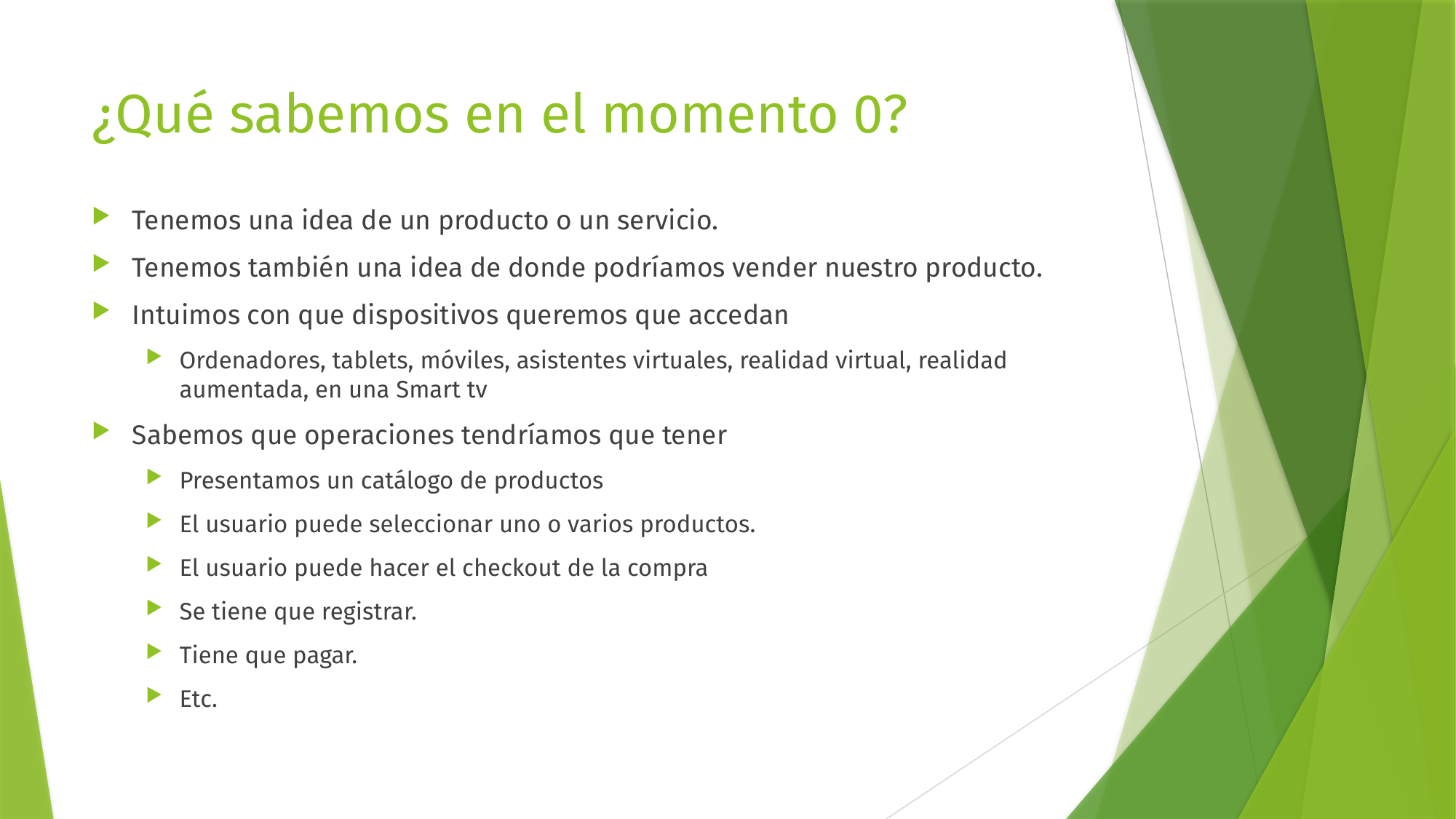

# ¿Qué sabemos en el momento 0?
Tenemos una idea de un producto o un servicio.
Tenemos también una idea de donde podríamos vender nuestro producto.
Intuimos con que dispositivos queremos que accedan
Ordenadores, tablets, móviles, asistentes virtuales, realidad virtual, realidad aumentada, en una Smart tv
Sabemos que operaciones tendríamos que tener
Presentamos un catálogo de productos
El usuario puede seleccionar uno o varios productos.
El usuario puede hacer el checkout de la compra
Se tiene que registrar.
Tiene que pagar.
Etc.